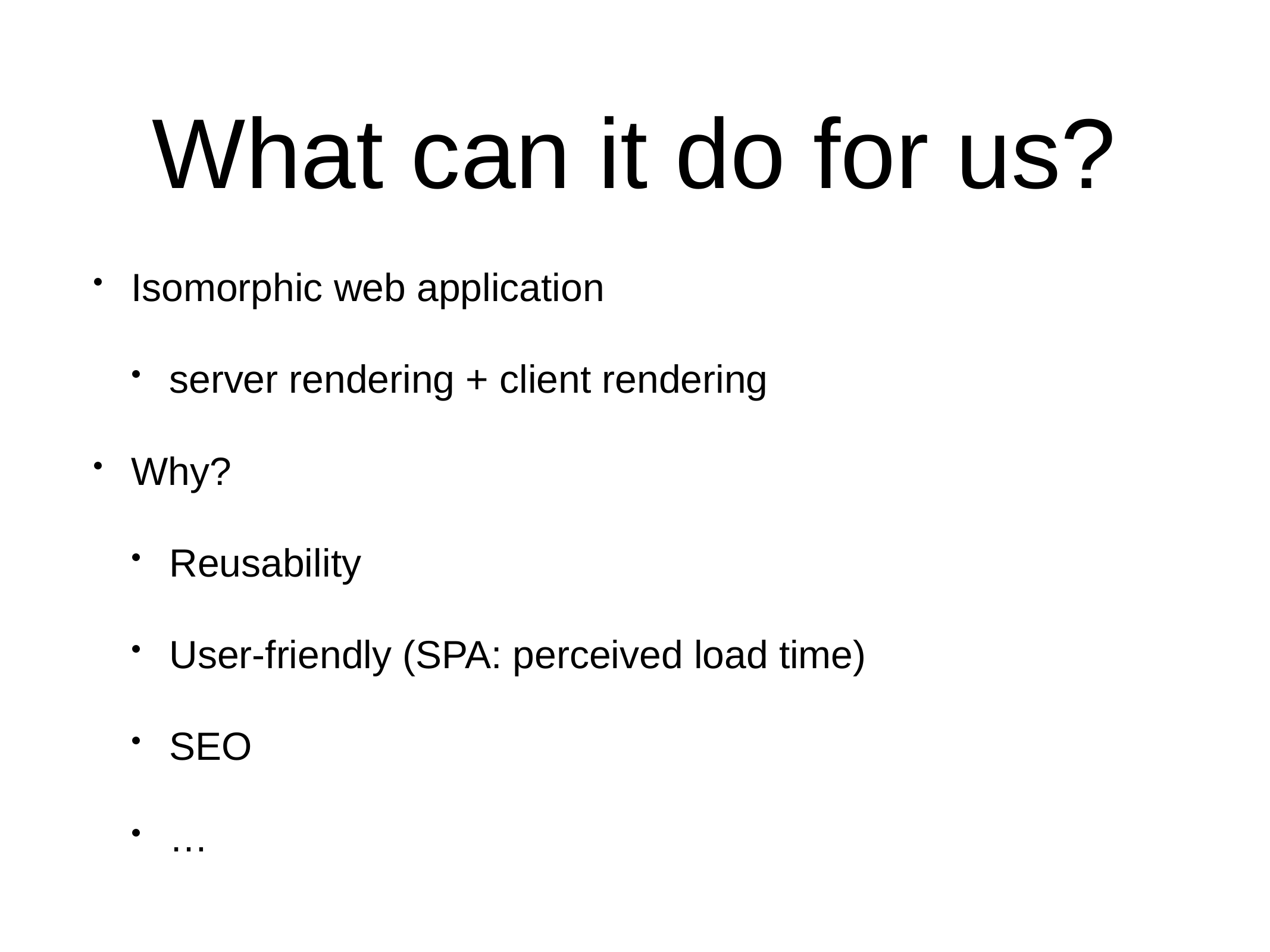

# What can it do for us?
Isomorphic web application
server rendering + client rendering
Why?
Reusability
User-friendly (SPA: perceived load time)
SEO
…